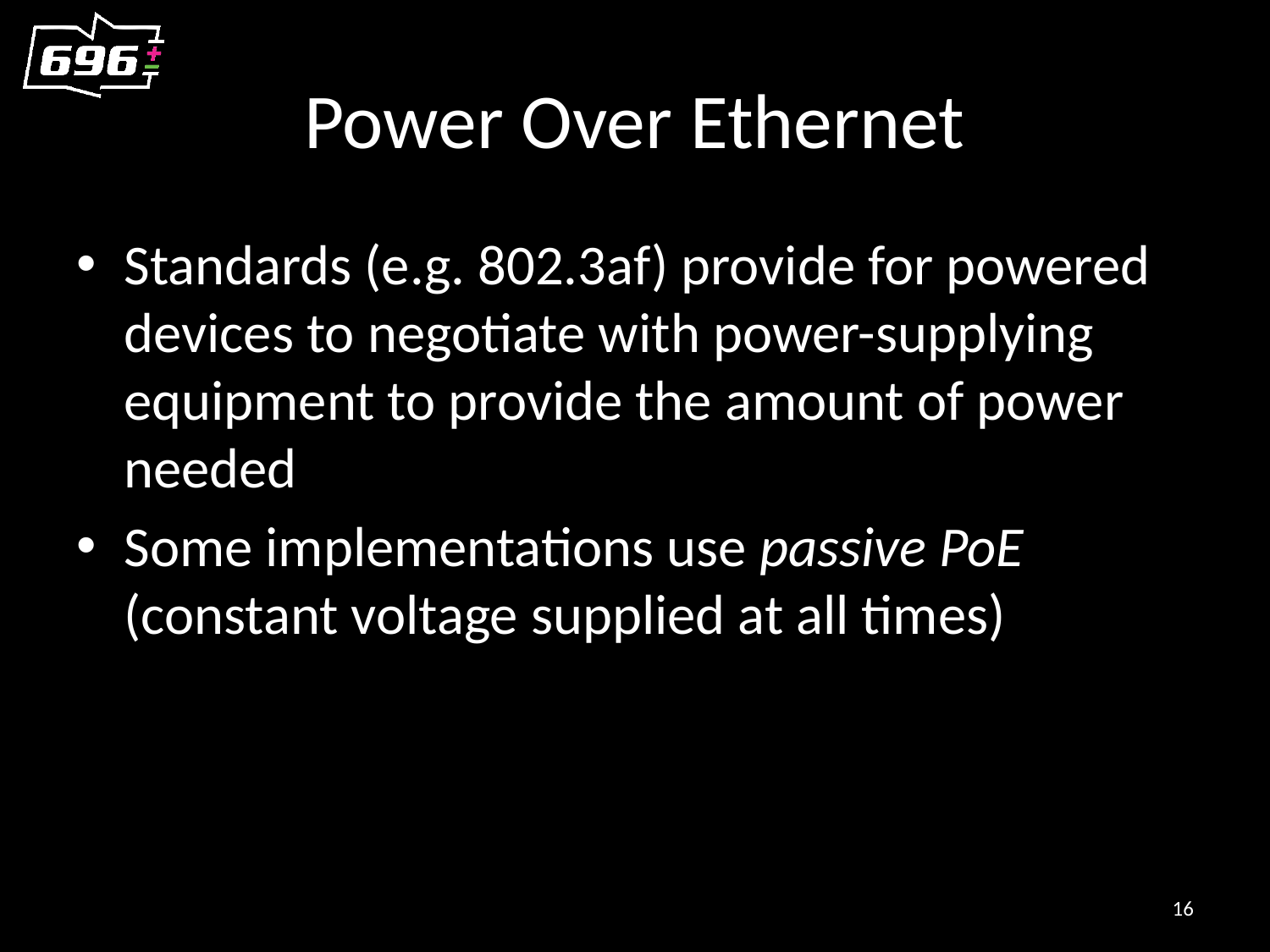

# Power Over Ethernet
Standards (e.g. 802.3af) provide for powered devices to negotiate with power-supplying equipment to provide the amount of power needed
Some implementations use passive PoE (constant voltage supplied at all times)
16